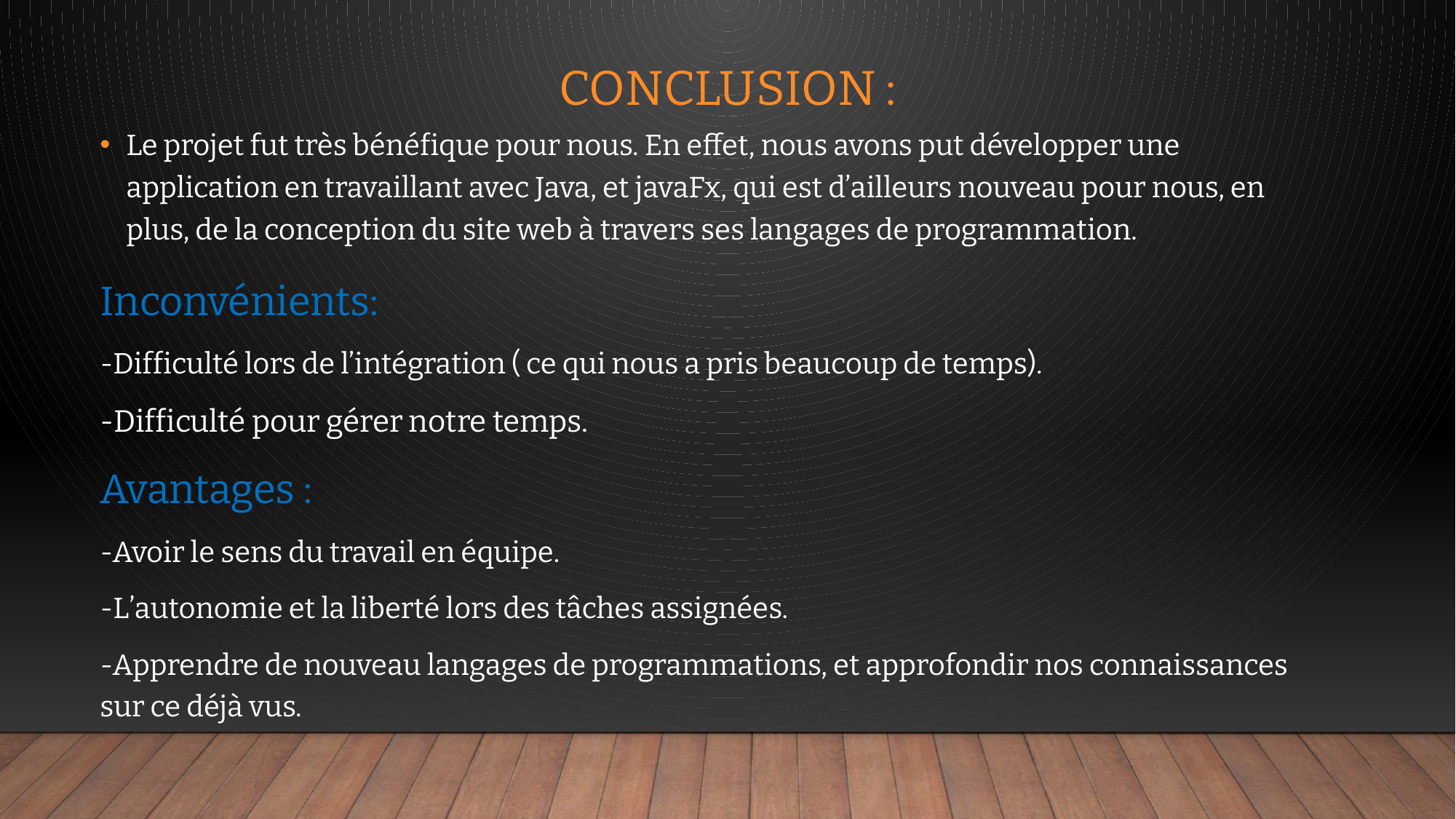

# Conclusion :
Le projet fut très bénéfique pour nous. En effet, nous avons put développer une application en travaillant avec Java, et javaFx, qui est d’ailleurs nouveau pour nous, en plus, de la conception du site web à travers ses langages de programmation.
Inconvénients:
-Difficulté lors de l’intégration ( ce qui nous a pris beaucoup de temps).
-Difficulté pour gérer notre temps.
Avantages :
-Avoir le sens du travail en équipe.
-L’autonomie et la liberté lors des tâches assignées.
-Apprendre de nouveau langages de programmations, et approfondir nos connaissances sur ce déjà vus.